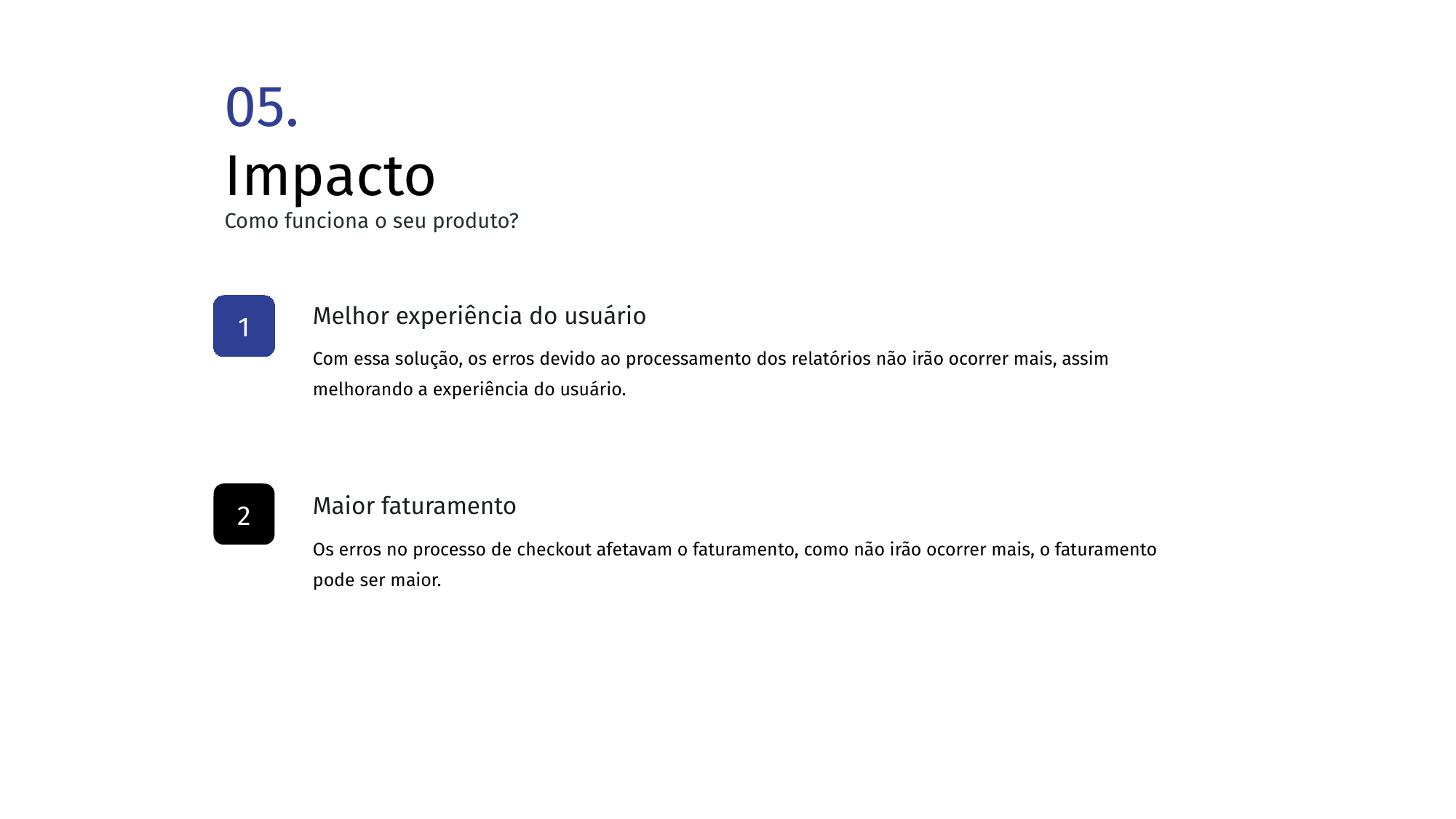

05.
Impacto
Como funciona o seu produto?
Melhor experiência do usuário
1
Com essa solução, os erros devido ao processamento dos relatórios não irão ocorrer mais, assim melhorando a experiência do usuário.
2
Maior faturamento
Os erros no processo de checkout afetavam o faturamento, como não irão ocorrer mais, o faturamento pode ser maior.